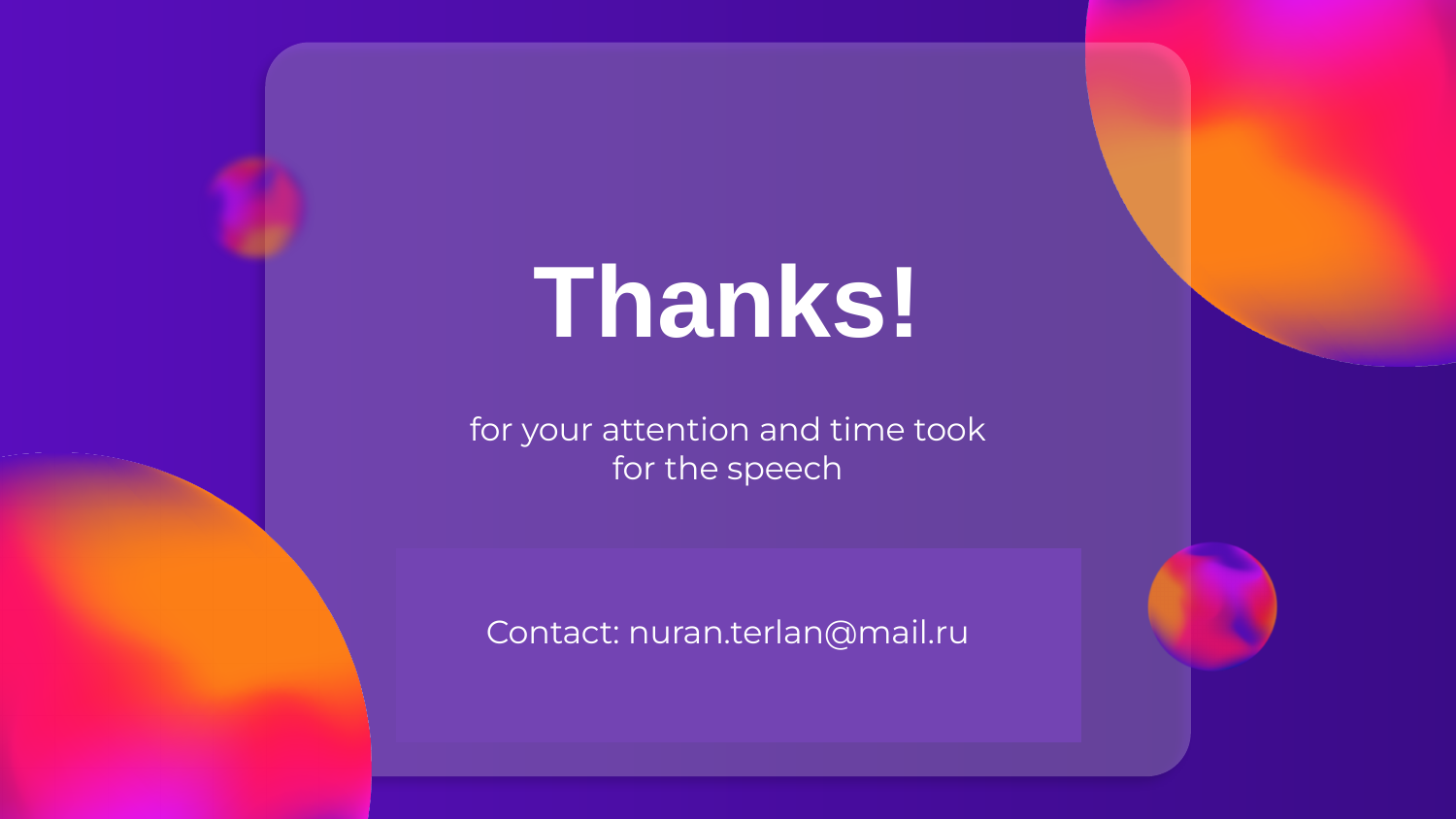

# Thanks!
for your attention and time took for the speech
Contact: nuran.terlan@mail.ru

Please keep this slide for attribution